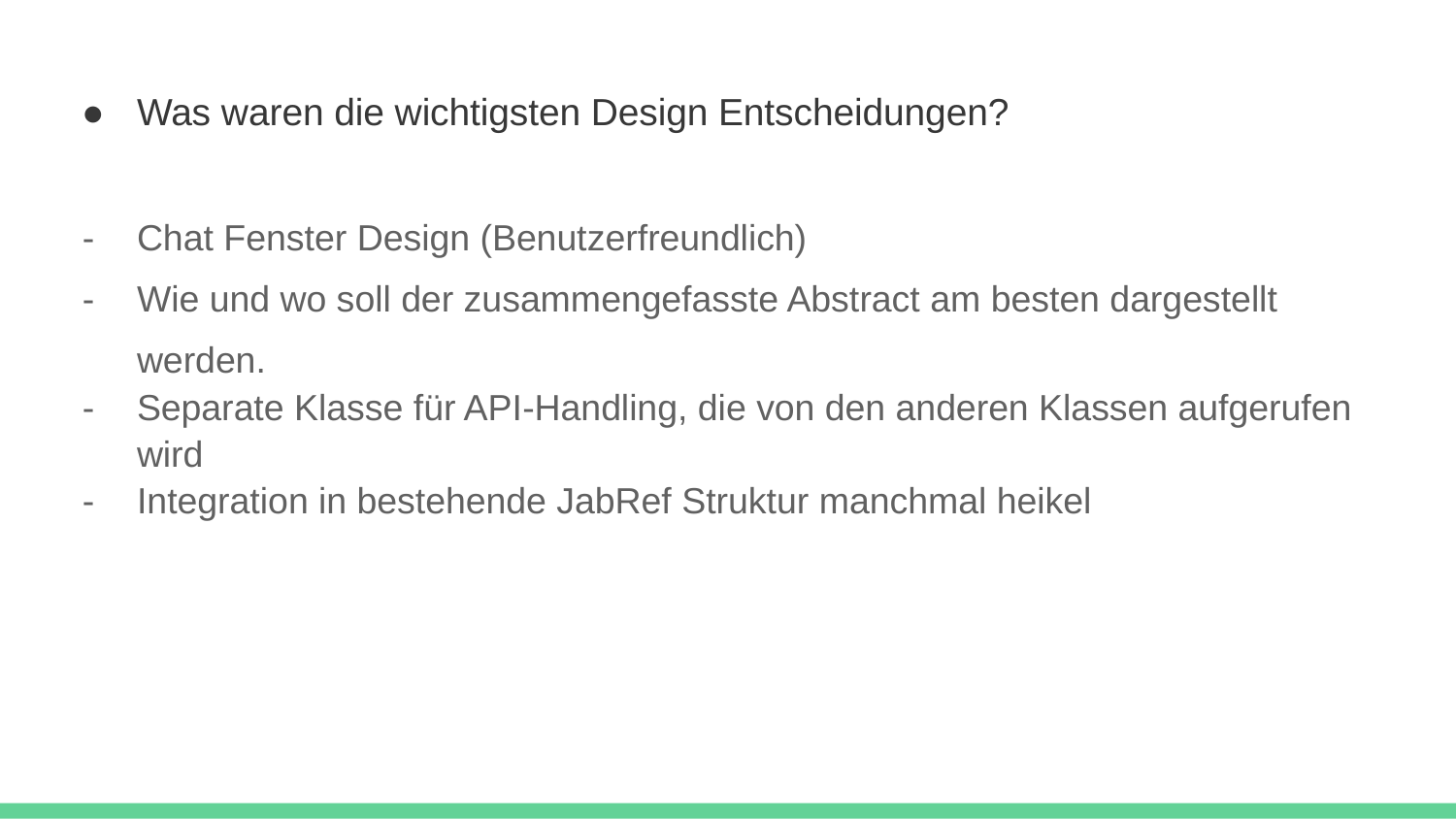

# Was waren die wichtigsten Design Entscheidungen?
Chat Fenster Design (Benutzerfreundlich)
Wie und wo soll der zusammengefasste Abstract am besten dargestellt werden.
Separate Klasse für API-Handling, die von den anderen Klassen aufgerufen wird
Integration in bestehende JabRef Struktur manchmal heikel